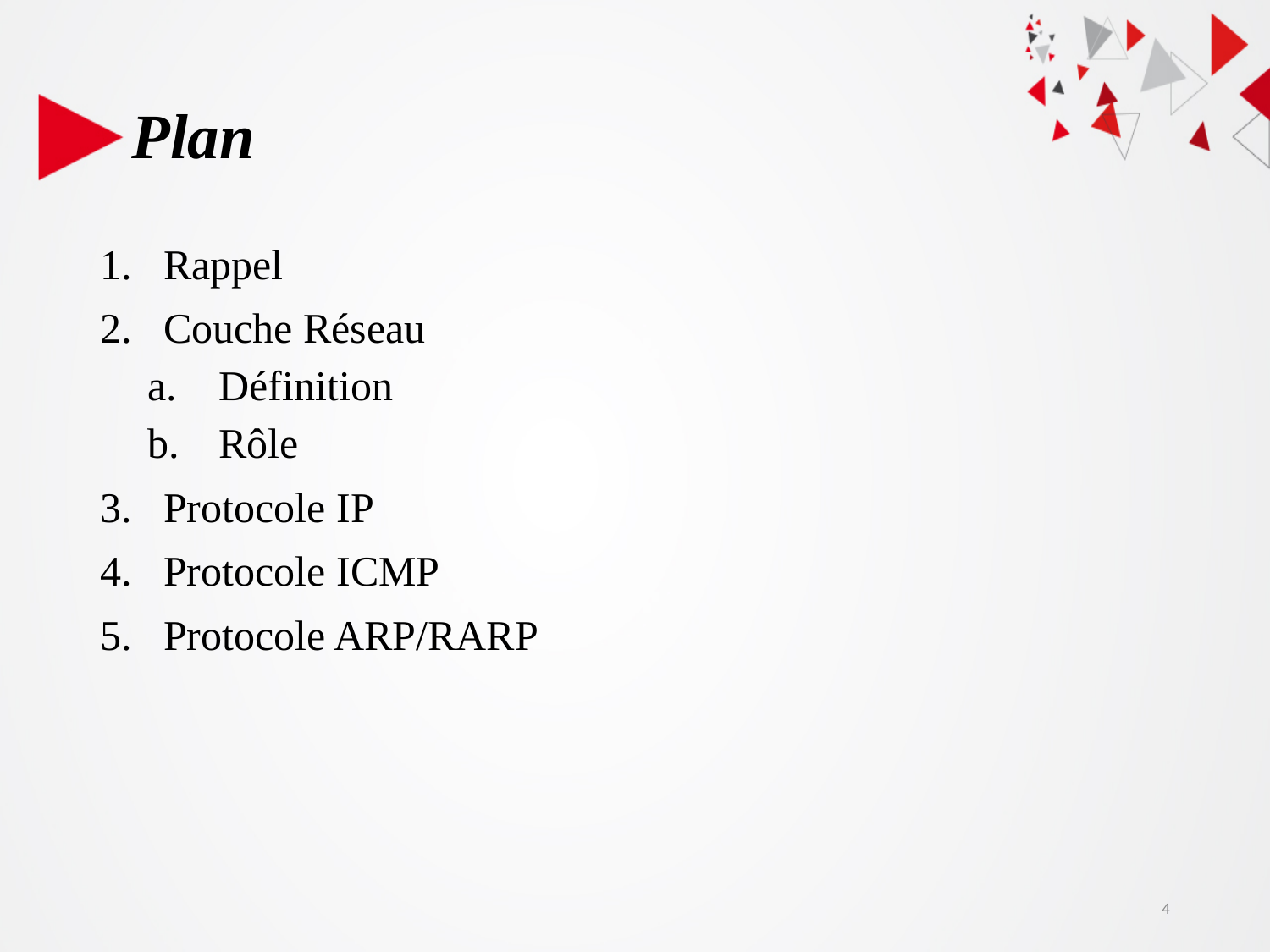

# Plan
Rappel
Couche Réseau
Définition
Rôle
Protocole IP
Protocole ICMP
Protocole ARP/RARP

4